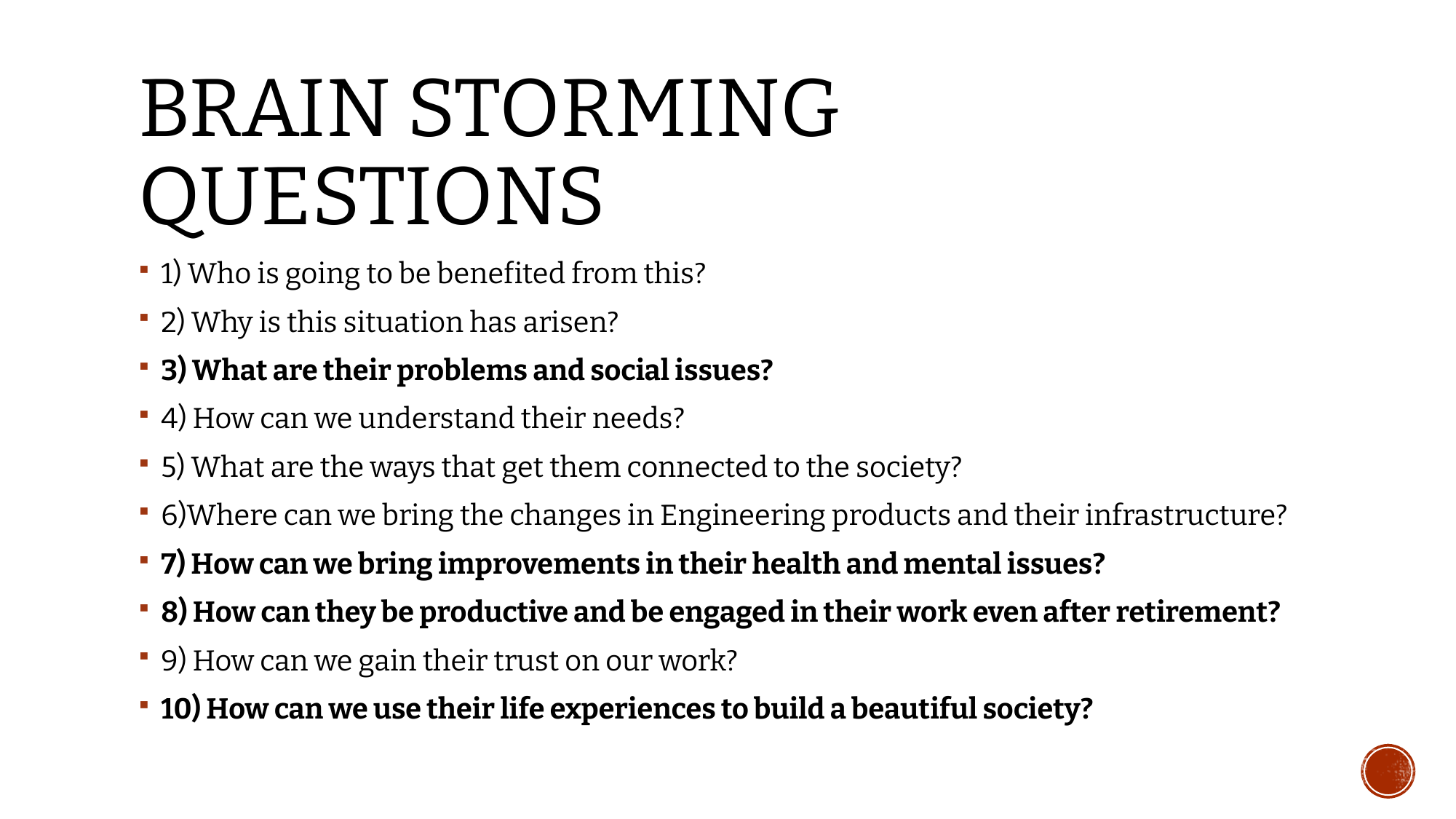

# Brain storming questions
1) Who is going to be benefited from this?
2) Why is this situation has arisen?
3) What are their problems and social issues?
4) How can we understand their needs?
5) What are the ways that get them connected to the society?
6)Where can we bring the changes in Engineering products and their infrastructure?
7) How can we bring improvements in their health and mental issues?
8) How can they be productive and be engaged in their work even after retirement?
9) How can we gain their trust on our work?
10) How can we use their life experiences to build a beautiful society?